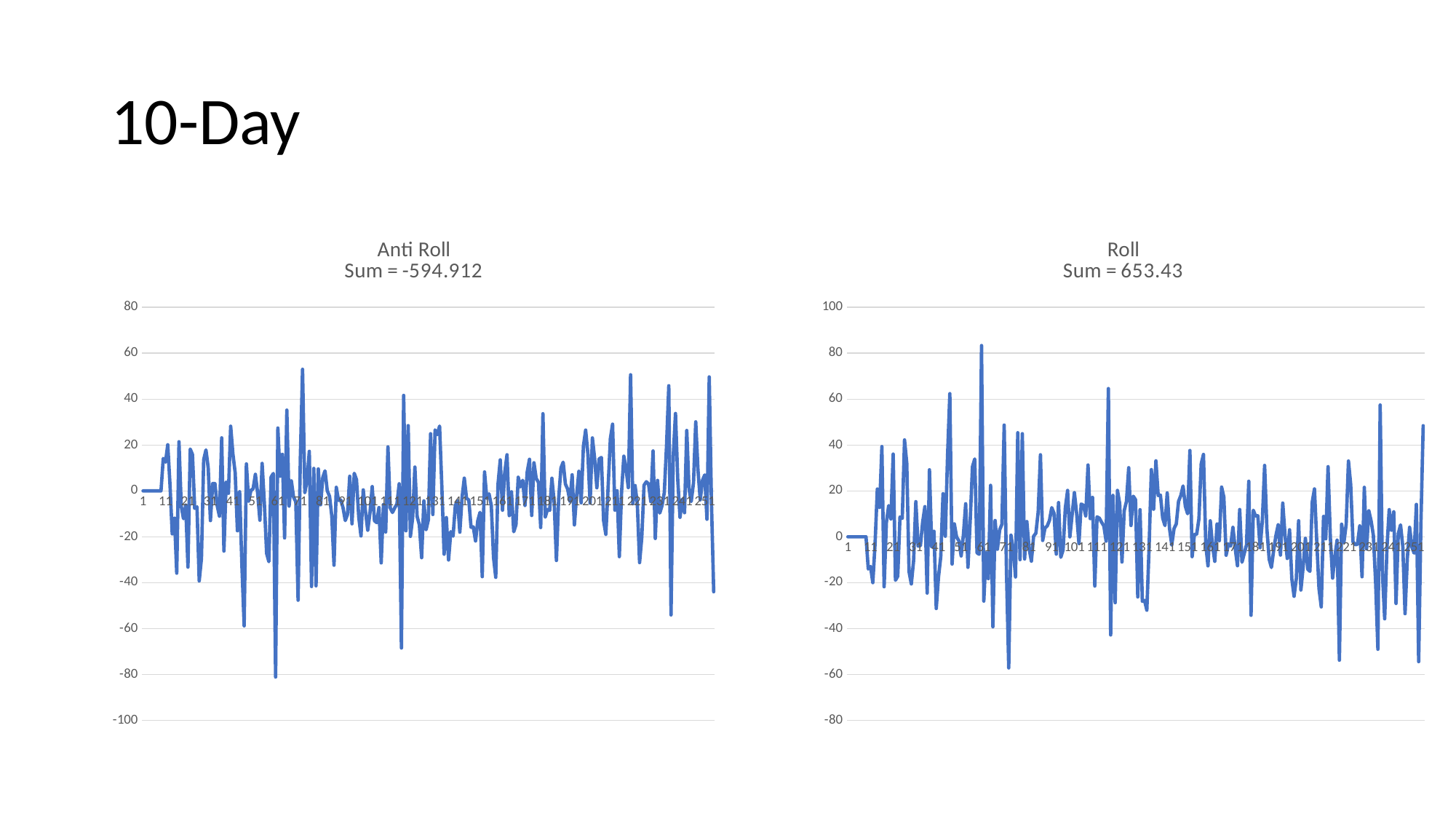

# 10-Day

### Chart: Anti Roll
Sum = -594.912

| Category | 10_Profit |
|---|---|

### Chart: Roll
Sum = 653.43

| Category | 10_Profit |
|---|---|